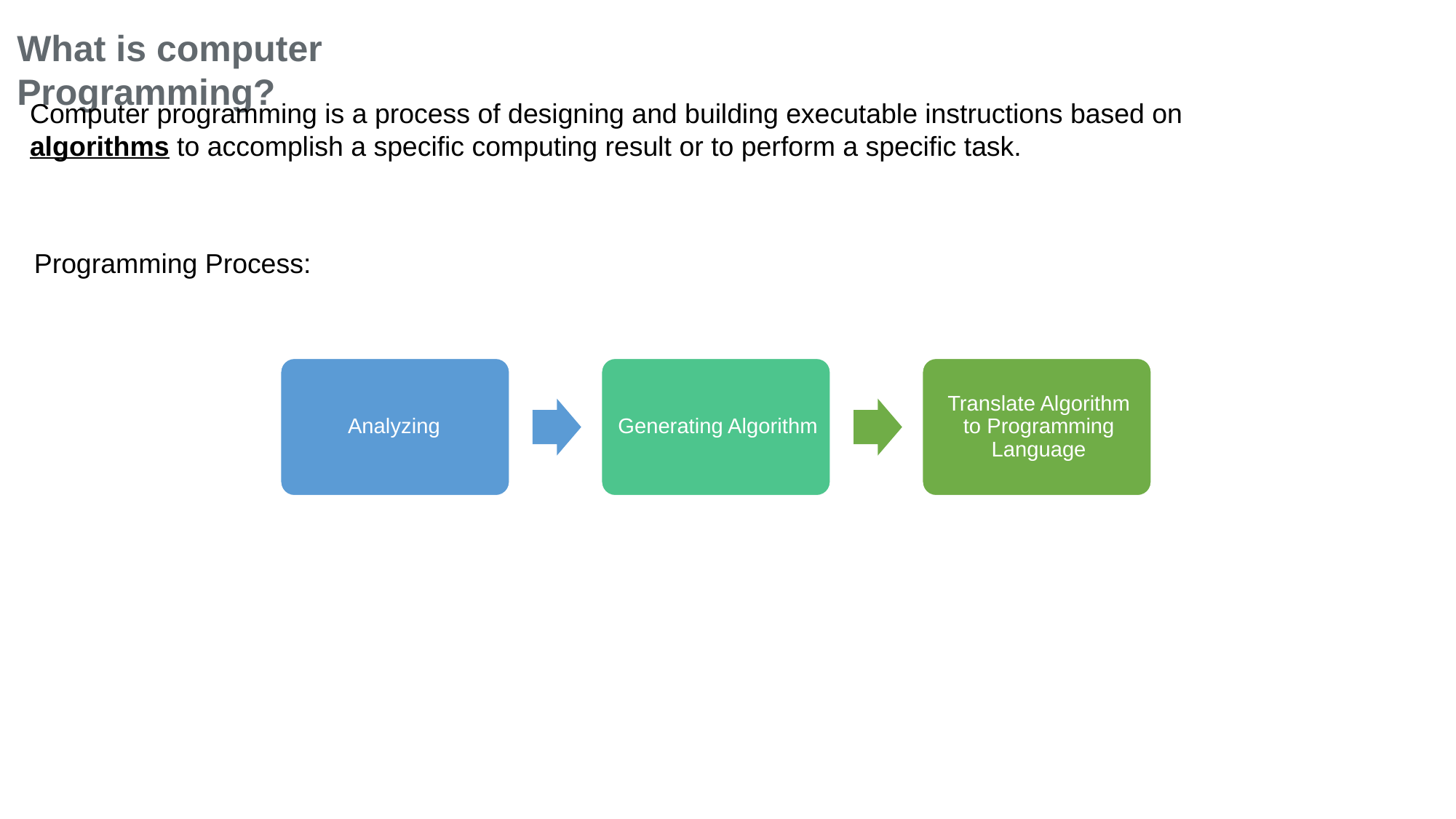

What is computer Programming?
Computer programming is a process of designing and building executable instructions based on algorithms to accomplish a specific computing result or to perform a specific task.
Analyzing

Generating Algorithm

Translate Algorithm to Programming Language
Programming Process: